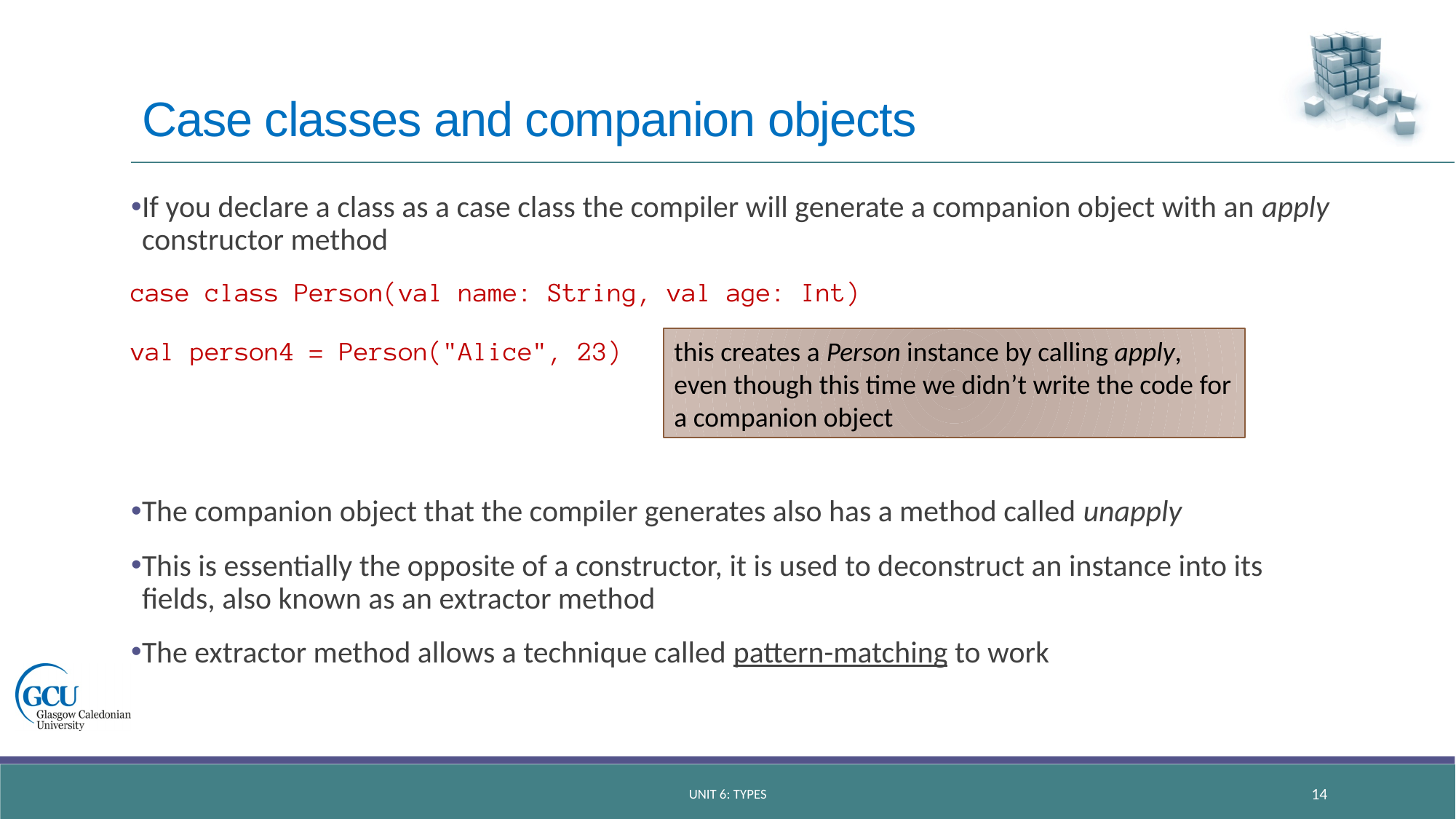

# Case classes and companion objects
If you declare a class as a case class the compiler will generate a companion object with an apply constructor method
case class Person(val name: String, val age: Int)
val person4 = Person("Alice", 23)

The companion object that the compiler generates also has a method called unapply
This is essentially the opposite of a constructor, it is used to deconstruct an instance into its fields, also known as an extractor method
The extractor method allows a technique called pattern-matching to work

this creates a Person instance by calling apply, even though this time we didn’t write the code for a companion object
unit 6: types
14